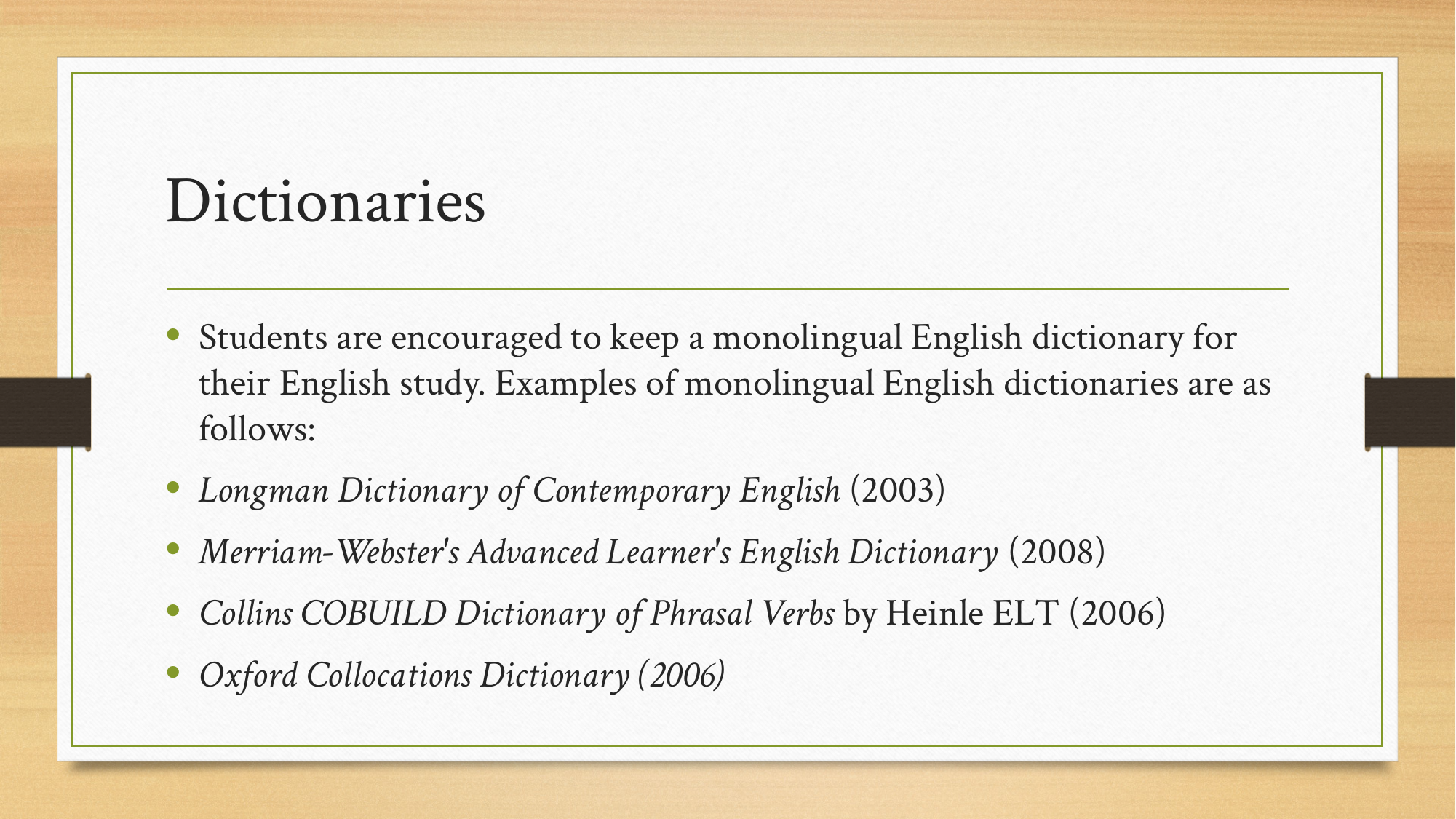

# Dictionaries
Students are encouraged to keep a monolingual English dictionary for their English study. Examples of monolingual English dictionaries are as follows:
Longman Dictionary of Contemporary English (2003)
Merriam-Webster's Advanced Learner's English Dictionary (2008)
Collins COBUILD Dictionary of Phrasal Verbs by Heinle ELT (2006)
Oxford Collocations Dictionary (2006)